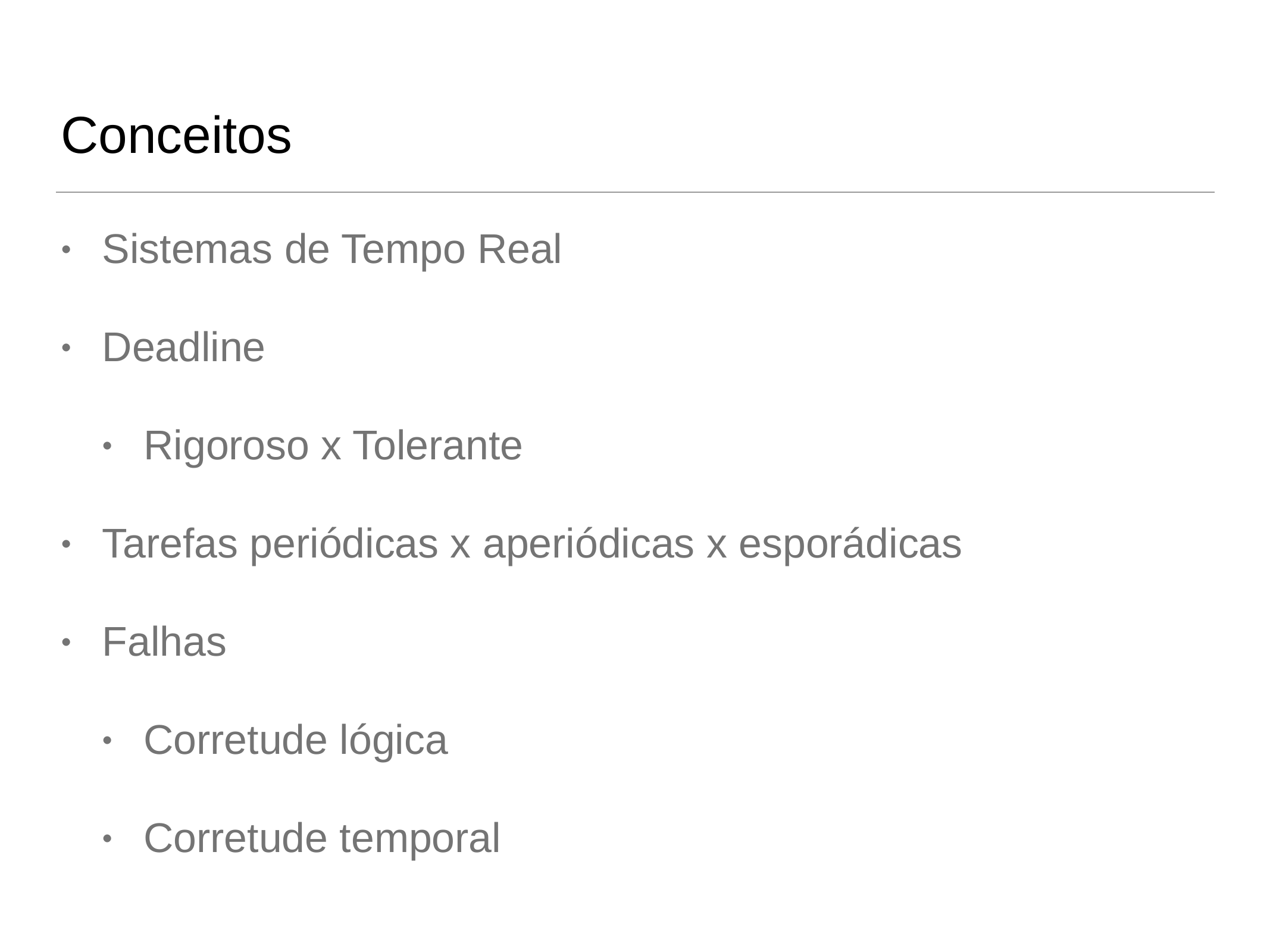

# Conceitos
Sistemas de Tempo Real
Deadline
Rigoroso x Tolerante
Tarefas periódicas x aperiódicas x esporádicas
Falhas
Corretude lógica
Corretude temporal